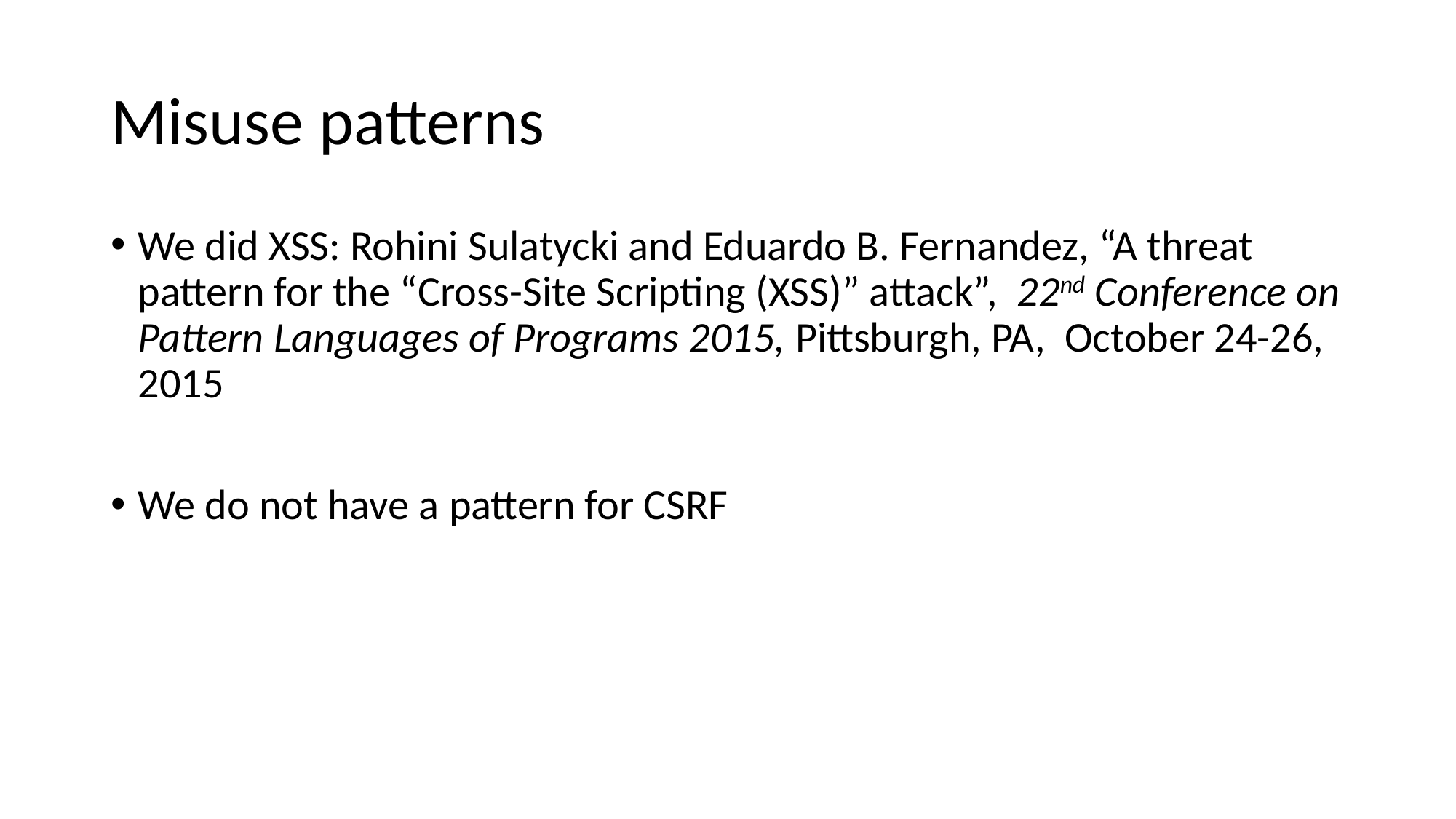

# Misuse patterns
We did XSS: Rohini Sulatycki and Eduardo B. Fernandez, “A threat pattern for the “Cross-Site Scripting (XSS)” attack”,  22nd Conference on Pattern Languages of Programs 2015, Pittsburgh, PA,  October 24-26, 2015

We do not have a pattern for CSRF